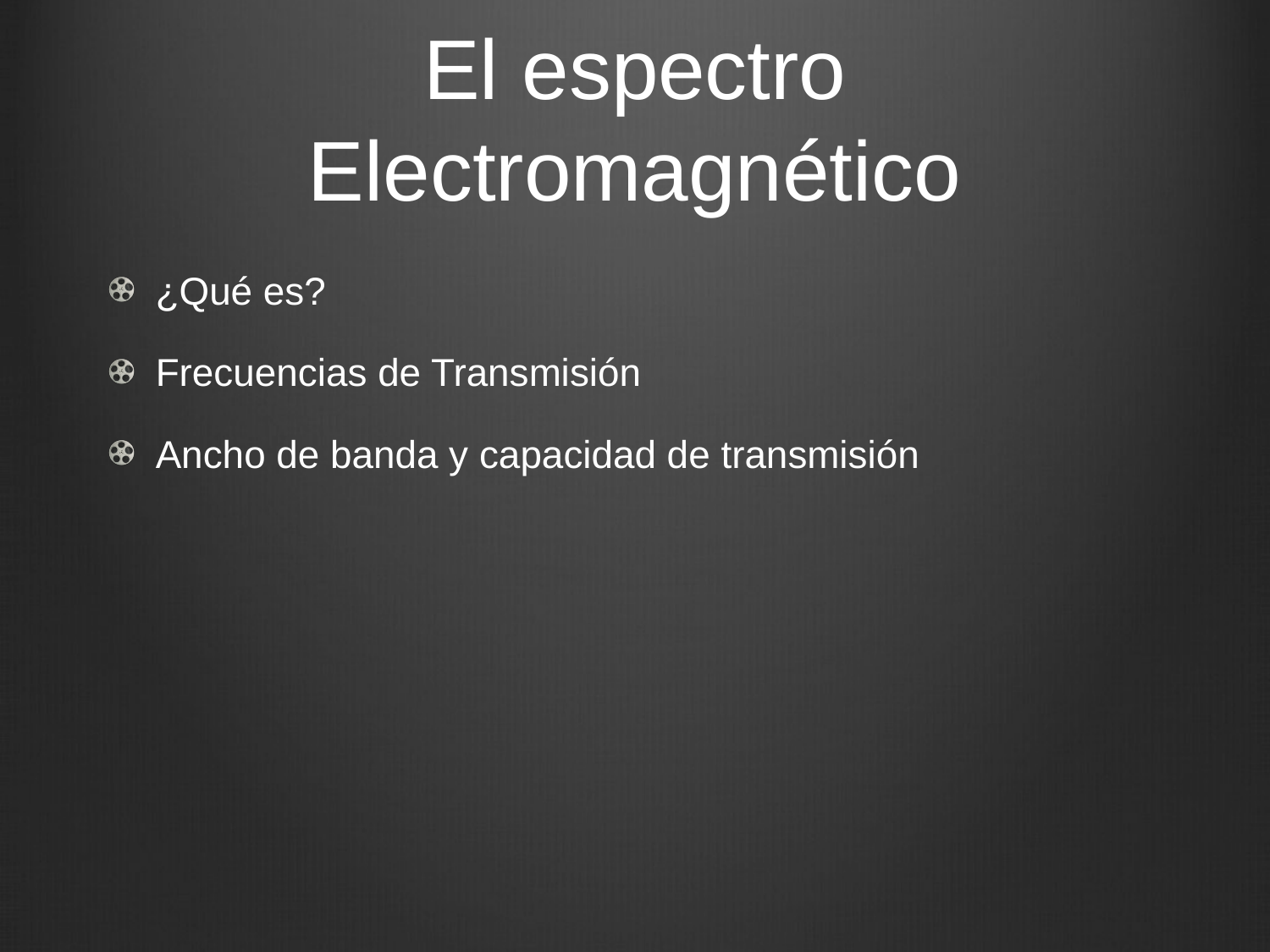

# El espectro Electromagnético
¿Qué es?
Frecuencias de Transmisión
Ancho de banda y capacidad de transmisión